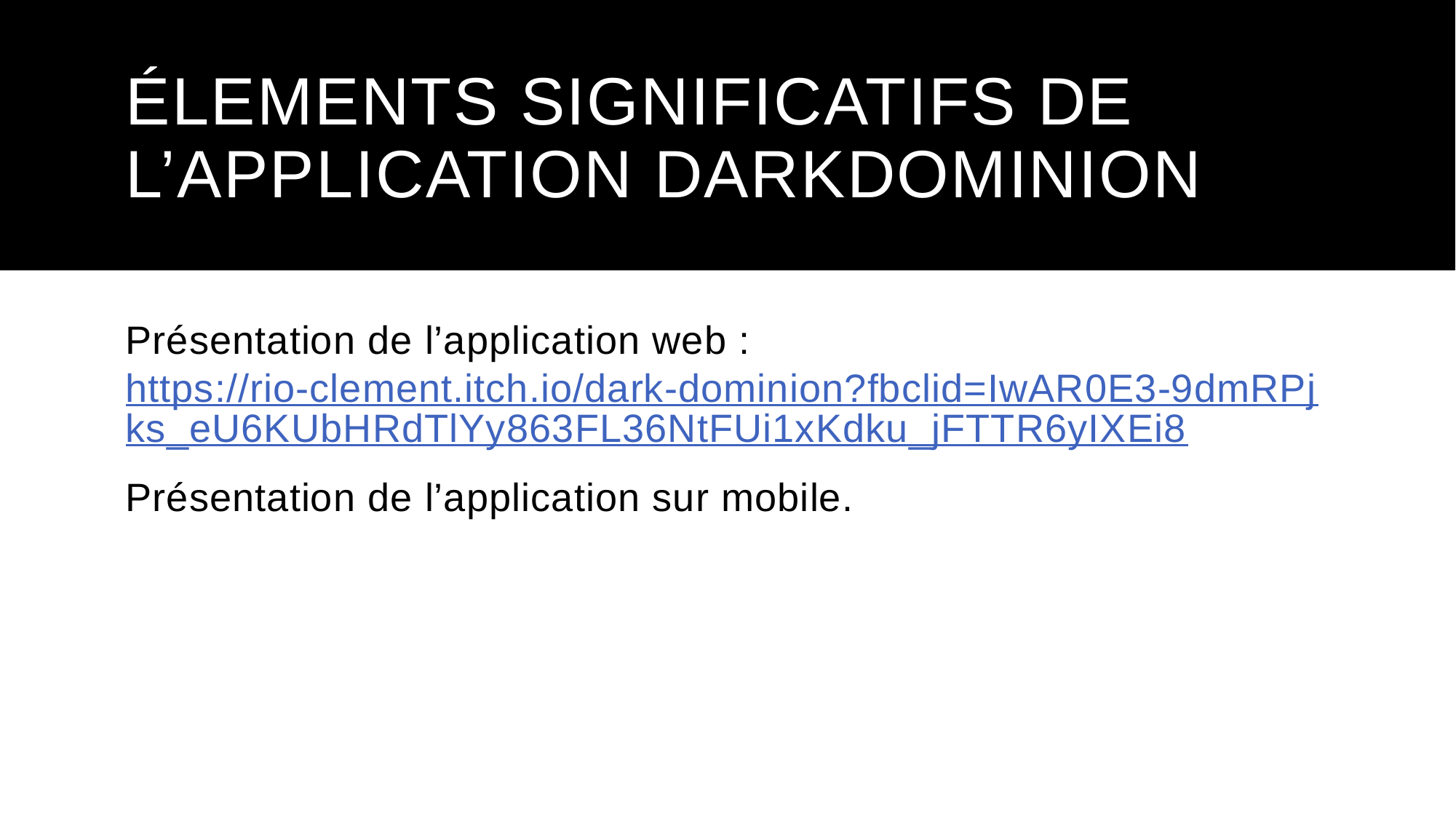

# élements significatifs de l’Application Darkdominion
Présentation de l’application web :
https://rio-clement.itch.io/dark-dominion?fbclid=IwAR0E3-9dmRPjks_eU6KUbHRdTlYy863FL36NtFUi1xKdku_jFTTR6yIXEi8
Présentation de l’application sur mobile.